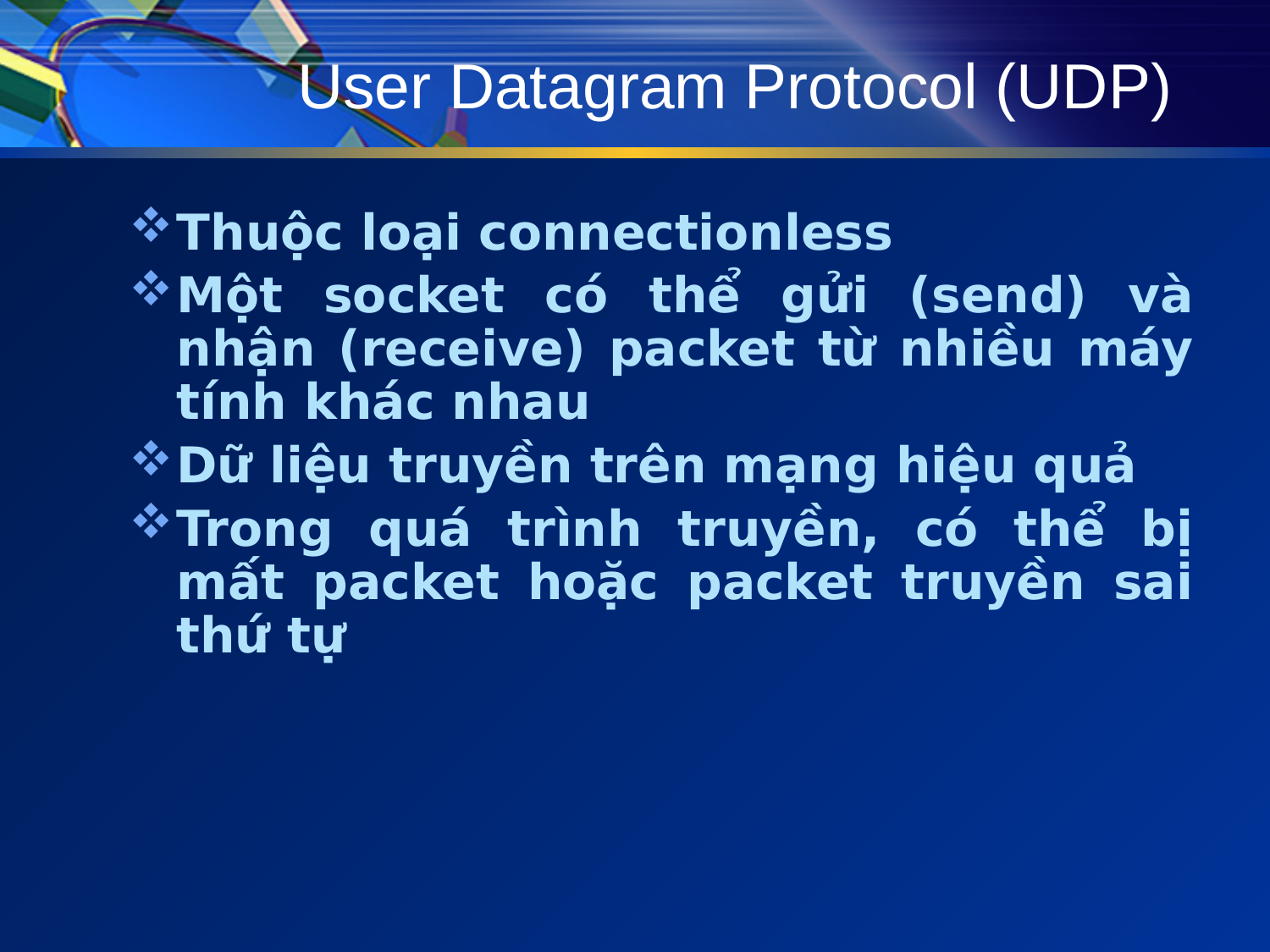

# User Datagram Protocol (UDP)
Thuộc loại connectionless
Một socket có thể gửi (send) và nhận (receive) packet từ nhiều máy tính khác nhau
Dữ liệu truyền trên mạng hiệu quả
Trong quá trình truyền, có thể bị mất packet hoặc packet truyền sai thứ tự